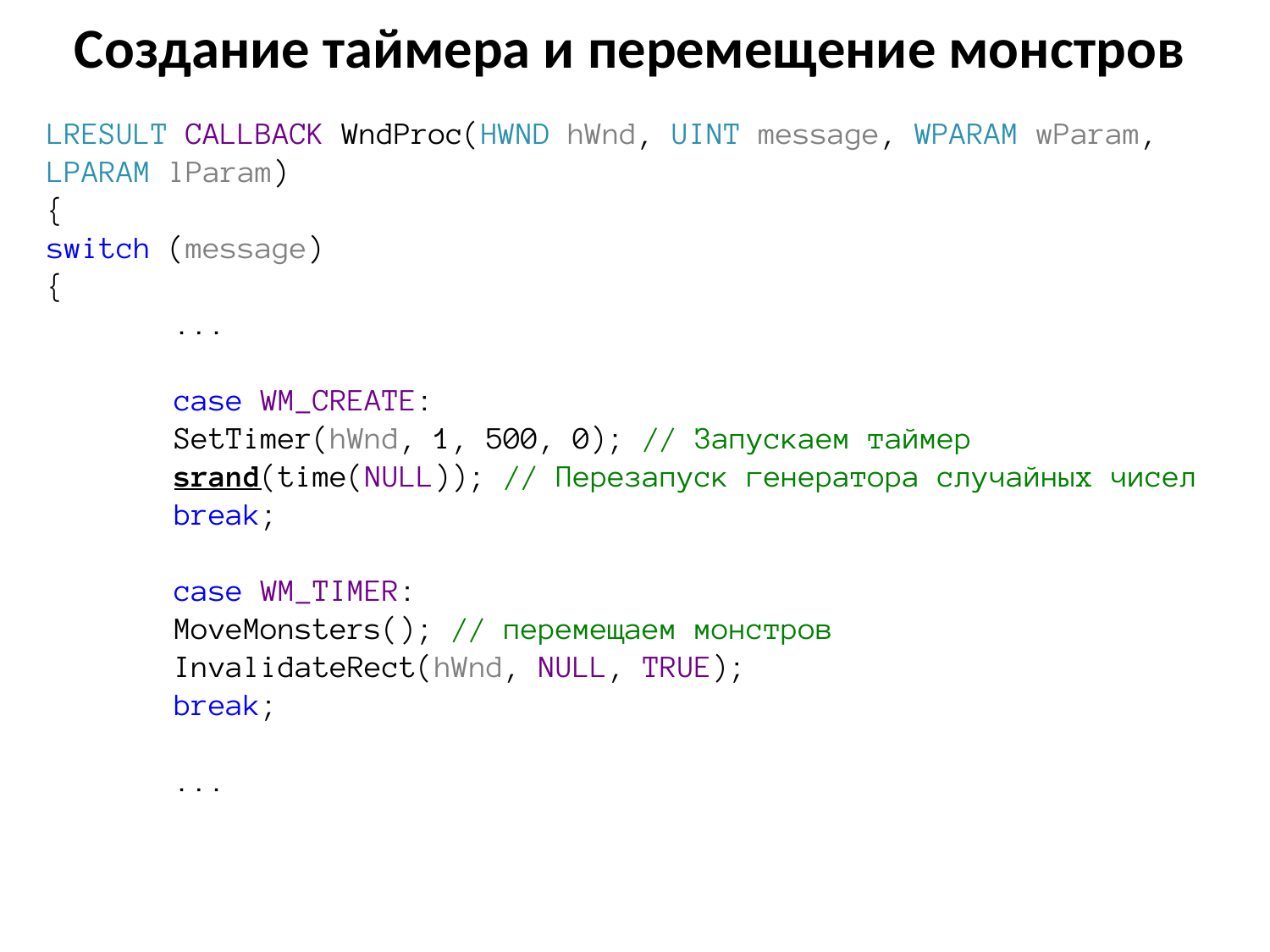

# Создание таймера и перемещение монстров
LRESULT CALLBACK WndProc(HWND hWnd, UINT message, WPARAM wParam, LPARAM lParam)
{
switch (message)
{
	...

	case WM_CREATE:
	SetTimer(hWnd, 1, 500, 0); // Запускаем таймер
	srand(time(NULL)); // Перезапуск генератора случайных чисел
	break;

	case WM_TIMER:
	MoveMonsters(); // перемещаем монстров
	InvalidateRect(hWnd, NULL, TRUE);
	break;

	...